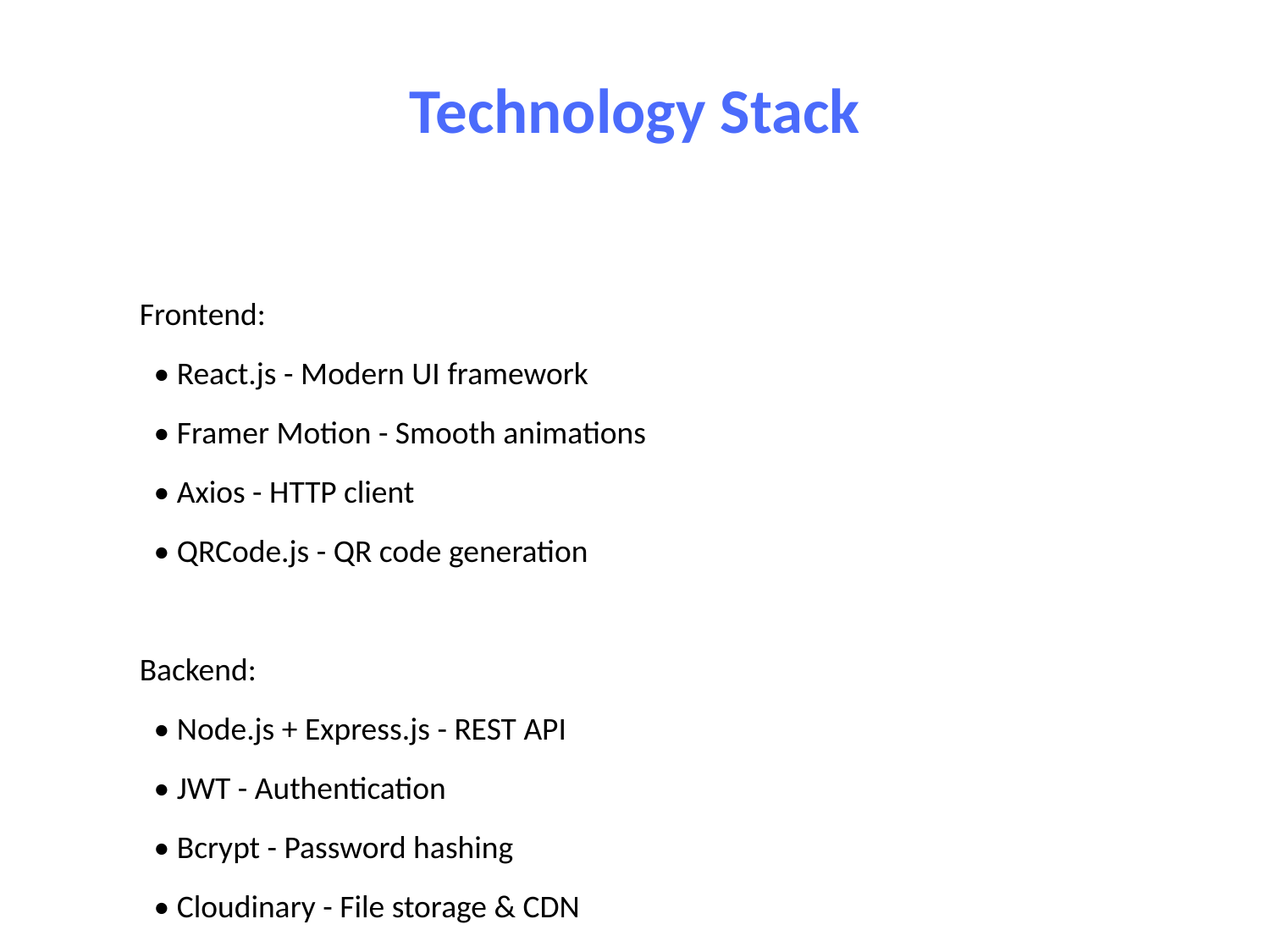

Technology Stack

Frontend:
  • React.js - Modern UI framework
  • Framer Motion - Smooth animations
  • Axios - HTTP client
  • QRCode.js - QR code generation

Backend:
  • Node.js + Express.js - REST API
  • JWT - Authentication
  • Bcrypt - Password hashing
  • Cloudinary - File storage & CDN